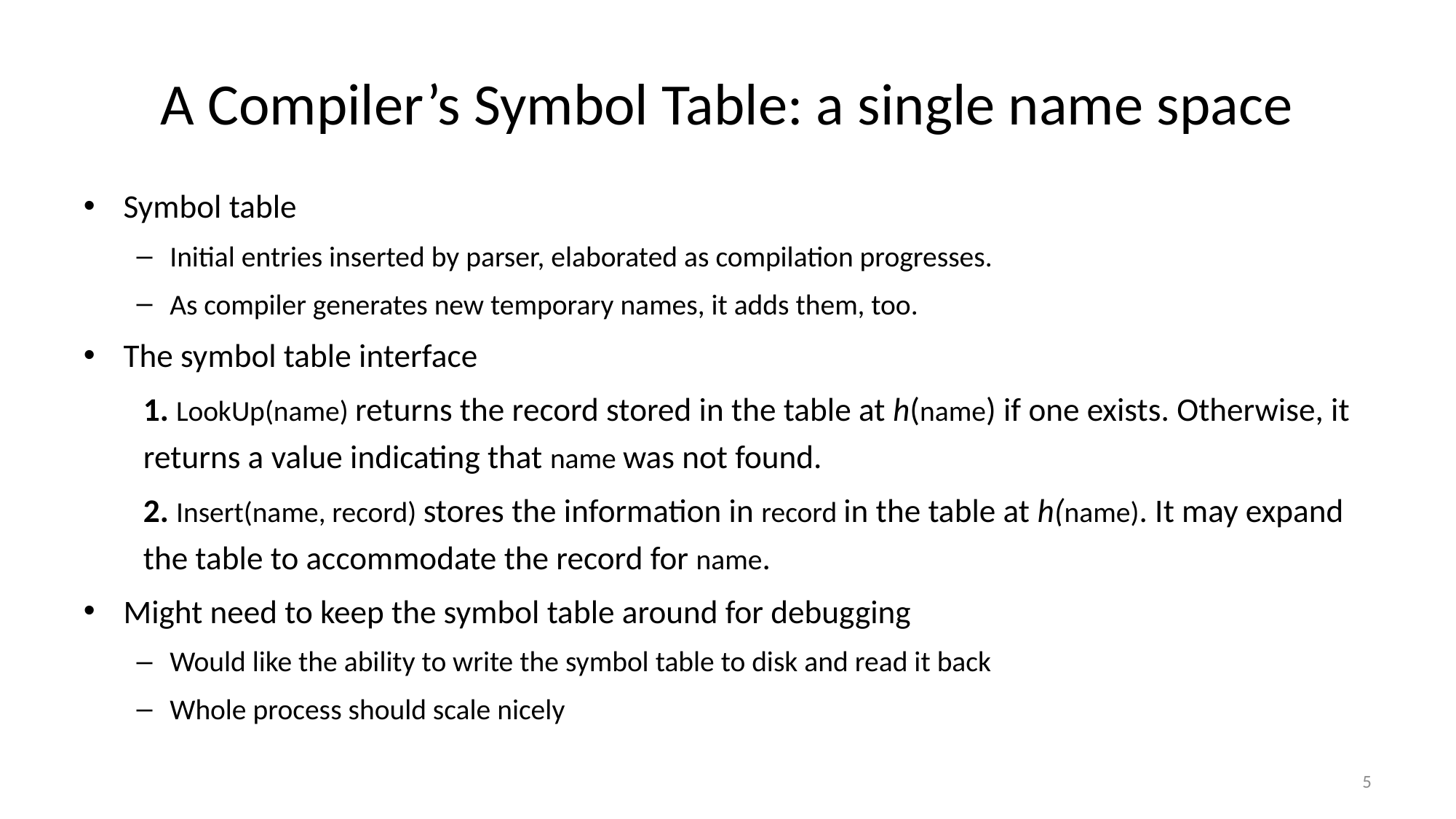

A Compiler’s Symbol Table: a single name space
Symbol table
Initial entries inserted by parser, elaborated as compilation progresses.
As compiler generates new temporary names, it adds them, too.
The symbol table interface
1. LookUp(name) returns the record stored in the table at h(name) if one exists. Otherwise, it returns a value indicating that name was not found.
2. Insert(name, record) stores the information in record in the table at h(name). It may expand the table to accommodate the record for name.
Might need to keep the symbol table around for debugging
Would like the ability to write the symbol table to disk and read it back
Whole process should scale nicely
5